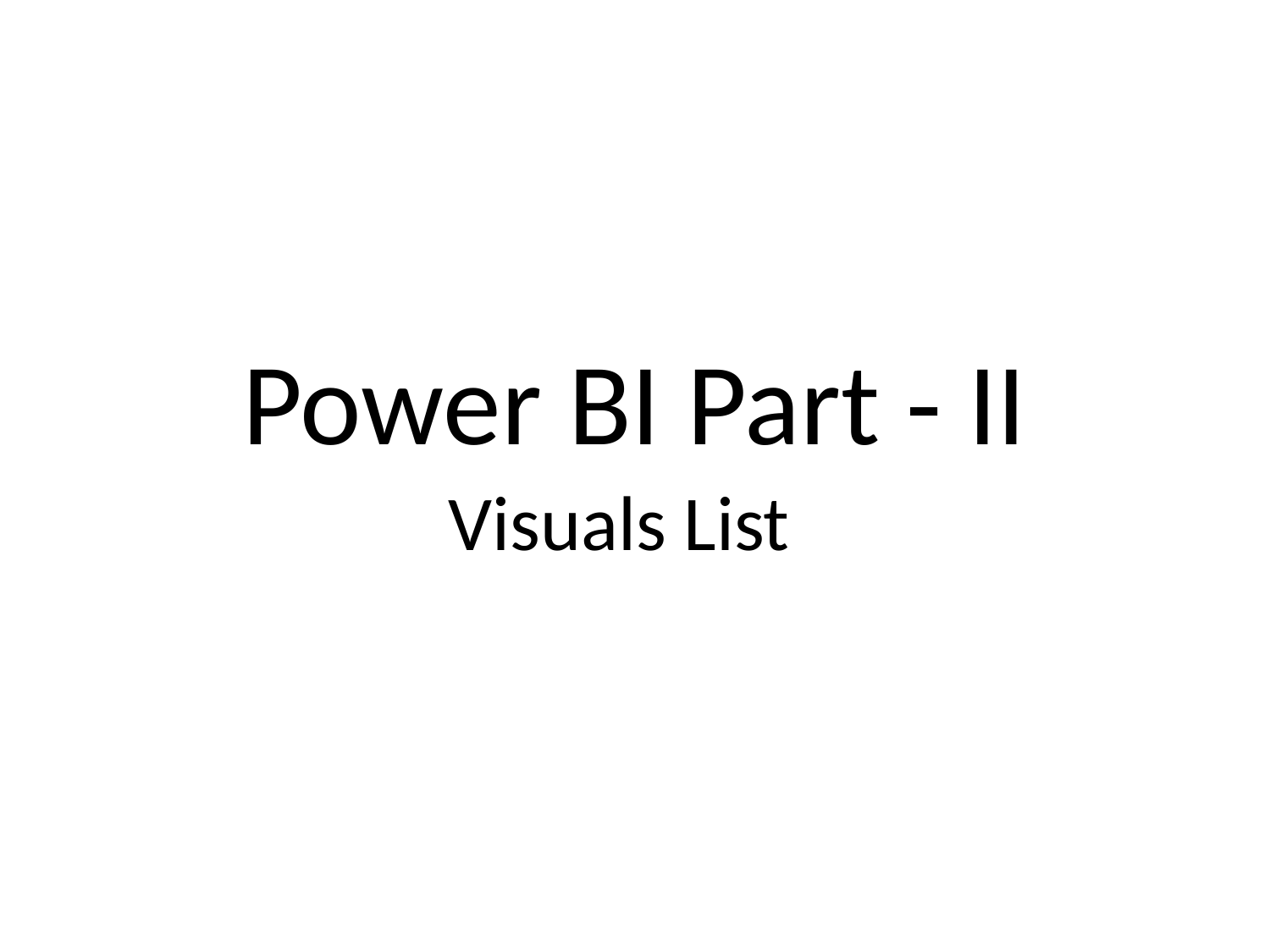

Power BI Part - II
Visuals List